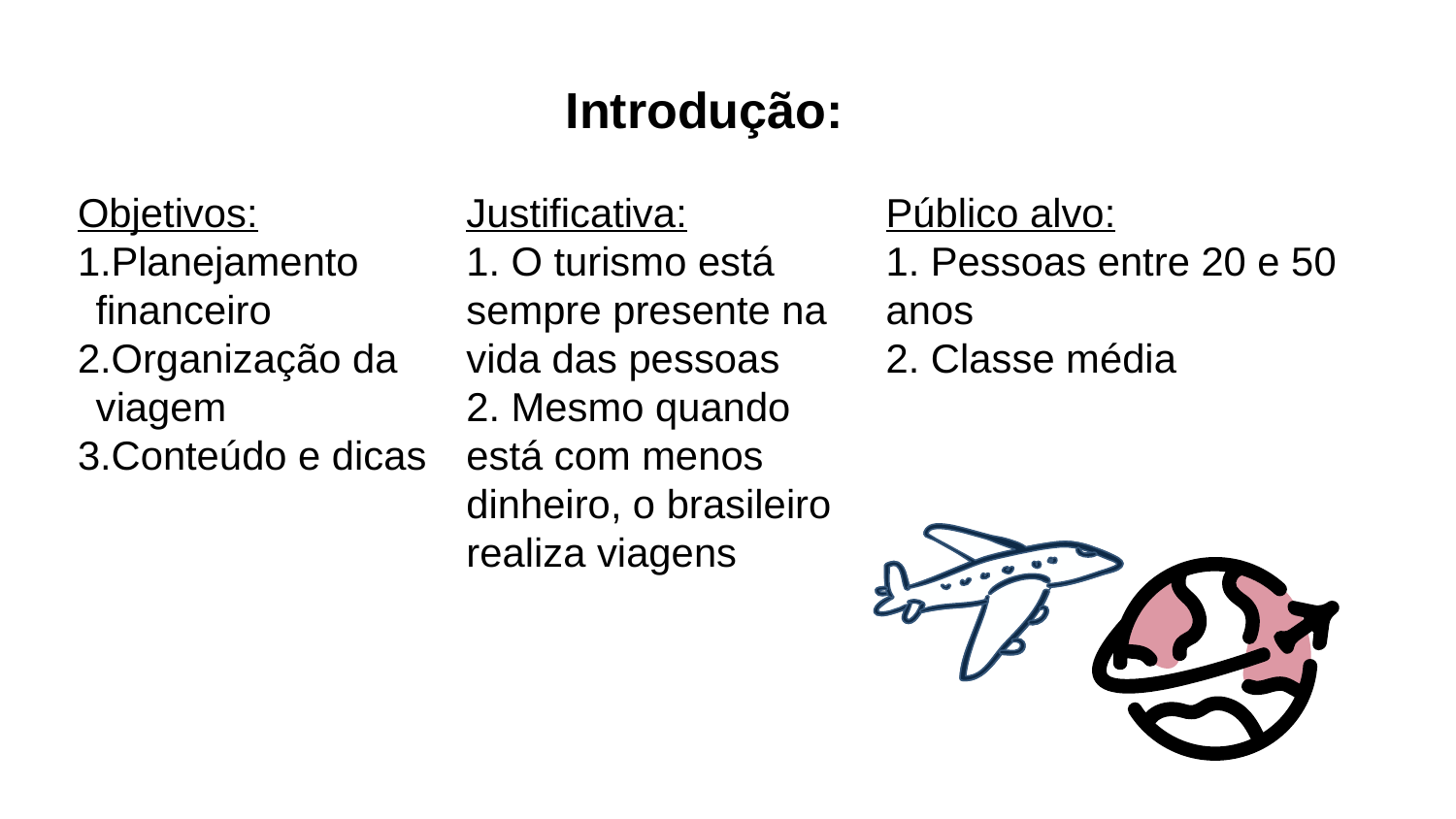

# Introdução:
Objetivos:
Planejamento financeiro
Organização da viagem
Conteúdo e dicas

Justificativa:
1. O turismo está sempre presente na vida das pessoas
2. Mesmo quando está com menos dinheiro, o brasileiro realiza viagens
Público alvo:
1. Pessoas entre 20 e 50 anos
2. Classe média